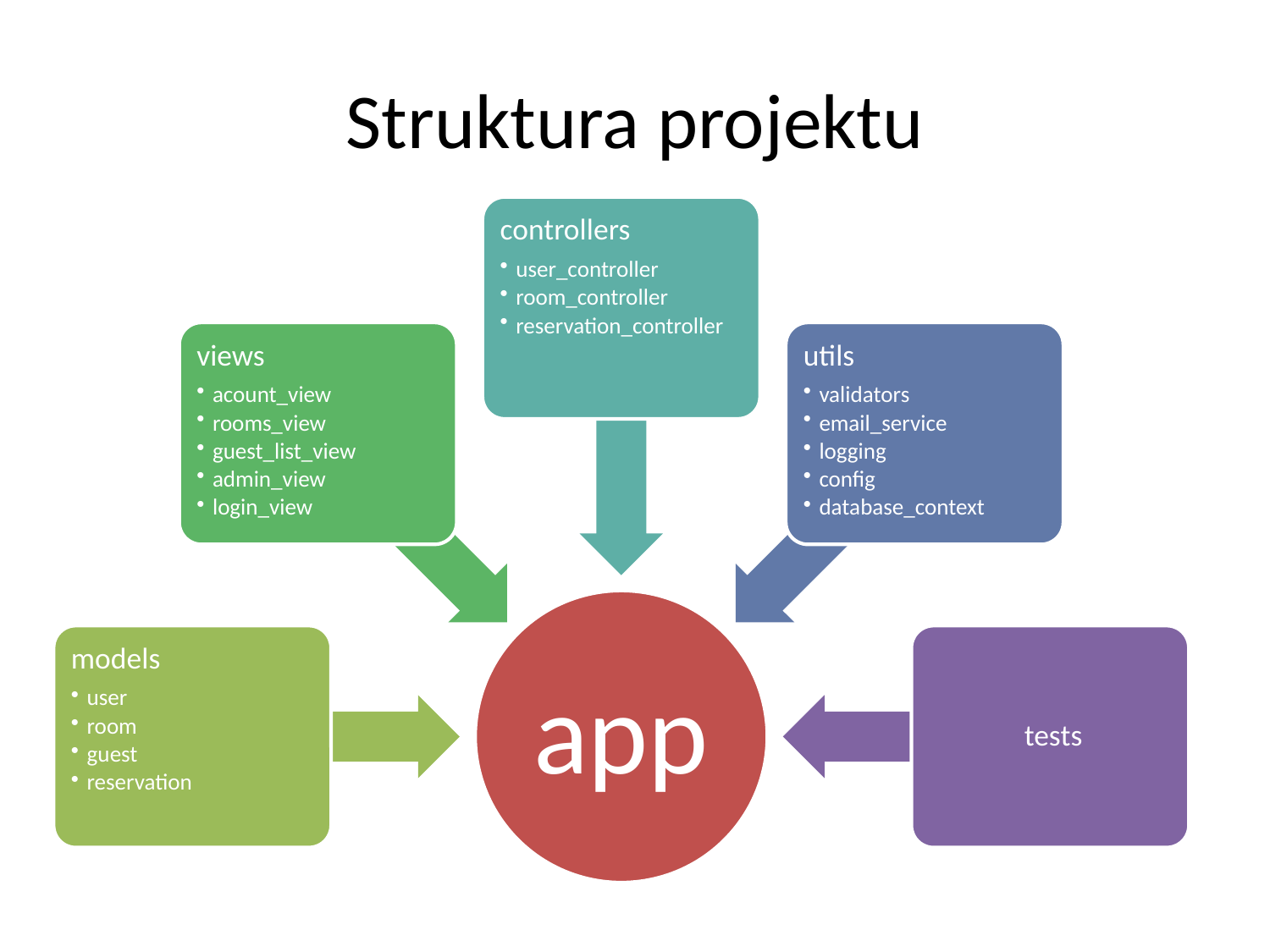

# Struktura projektu
app
models
user
room
guest
reservation
views
acount_view
rooms_view
guest_list_view
admin_view
login_view
controllers
user_controller
room_controller
reservation_controller
utils
validators
email_service
logging
config
database_context
tests